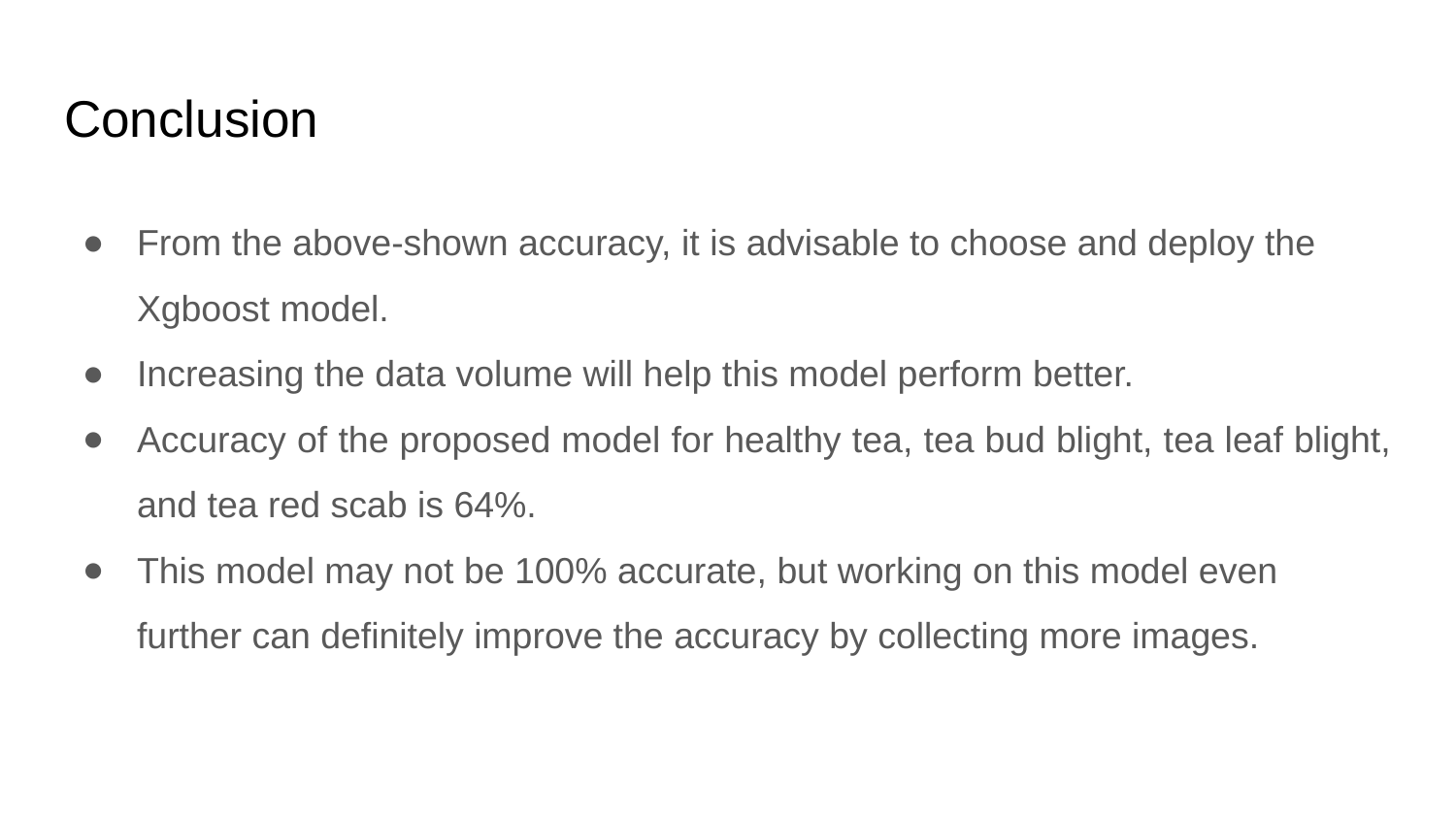

# Conclusion
From the above-shown accuracy, it is advisable to choose and deploy the
Xgboost model.
Increasing the data volume will help this model perform better.
Accuracy of the proposed model for healthy tea, tea bud blight, tea leaf blight, and tea red scab is 64%.
This model may not be 100% accurate, but working on this model even
further can definitely improve the accuracy by collecting more images.